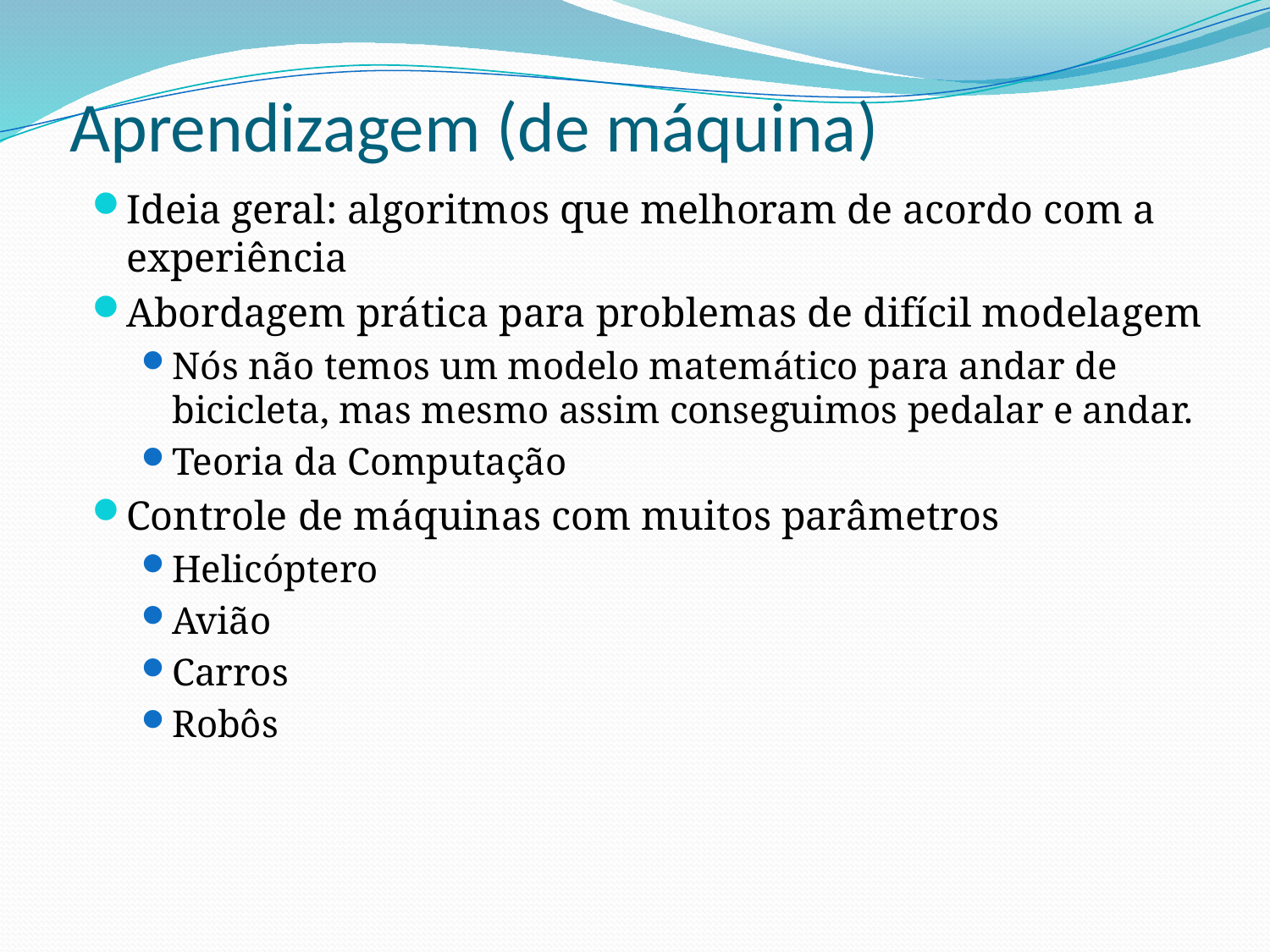

# Aprendizagem (de máquina)
Ideia geral: algoritmos que melhoram de acordo com a experiência
Abordagem prática para problemas de difícil modelagem
Nós não temos um modelo matemático para andar de bicicleta, mas mesmo assim conseguimos pedalar e andar.
Teoria da Computação
Controle de máquinas com muitos parâmetros
Helicóptero
Avião
Carros
Robôs